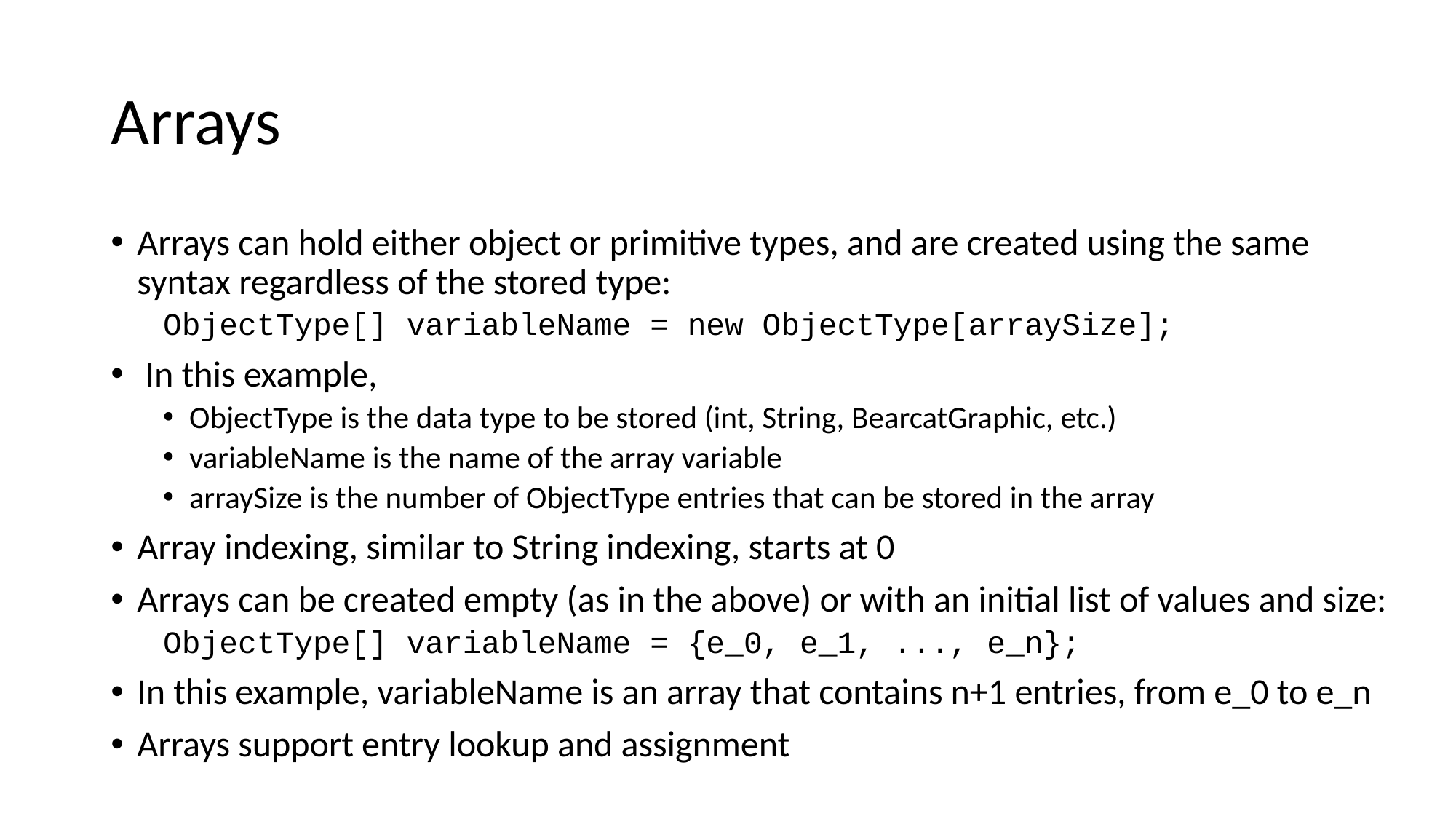

# Arrays
Arrays can hold either object or primitive types, and are created using the same syntax regardless of the stored type:
ObjectType[] variableName = new ObjectType[arraySize];
 In this example,
ObjectType is the data type to be stored (int, String, BearcatGraphic, etc.)
variableName is the name of the array variable
arraySize is the number of ObjectType entries that can be stored in the array
Array indexing, similar to String indexing, starts at 0
Arrays can be created empty (as in the above) or with an initial list of values and size:
ObjectType[] variableName = {e_0, e_1, ..., e_n};
In this example, variableName is an array that contains n+1 entries, from e_0 to e_n
Arrays support entry lookup and assignment